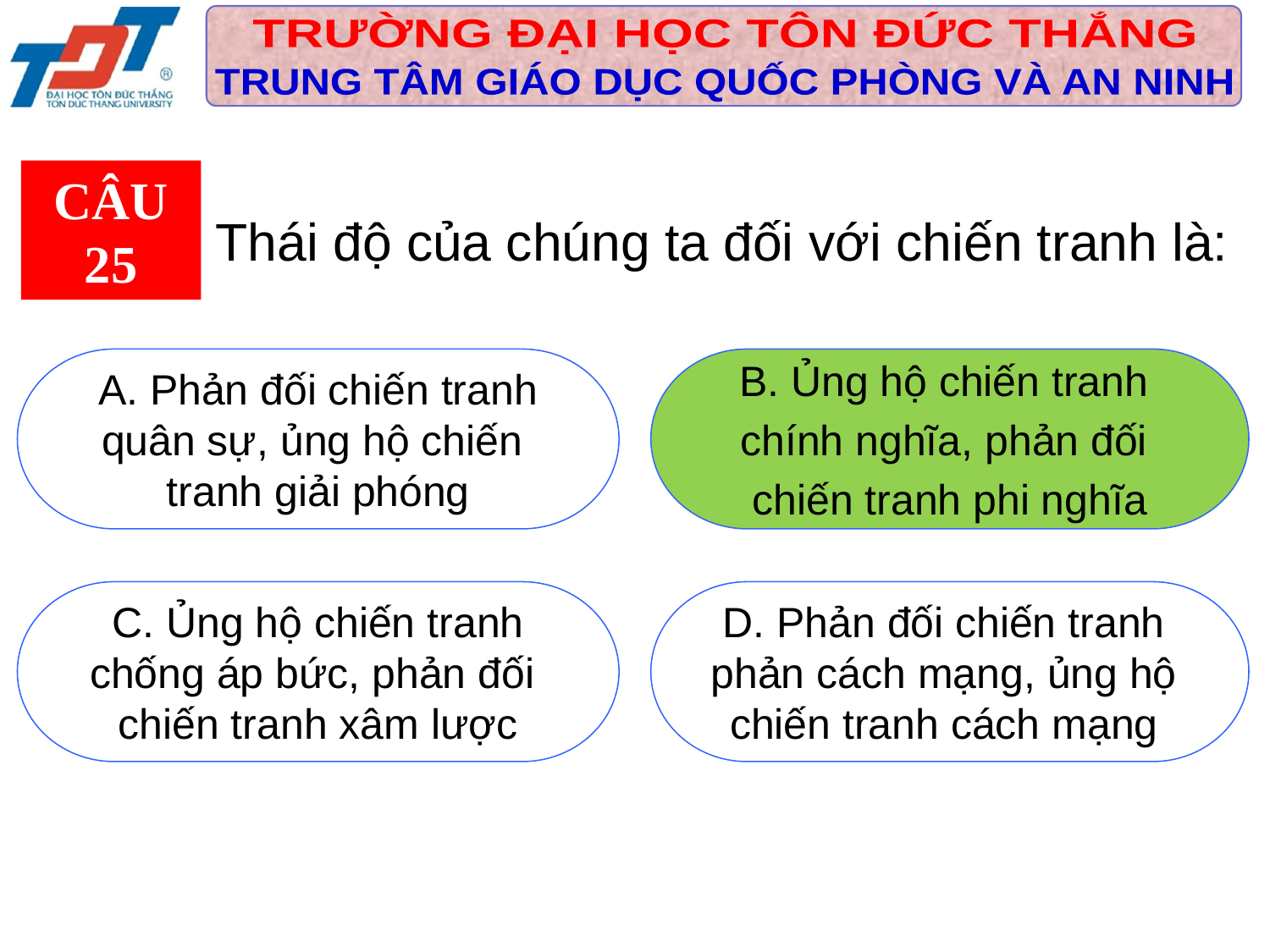

CÂU 25
Thái độ của chúng ta đối với chiến tranh là:
 A. Phản đối chiến tranh
quân sự, ủng hộ chiến
tranh giải phóng
B. Ủng hộ chiến tranh
chính nghĩa, phản đối
chiến tranh phi nghĩa
 C. Ủng hộ chiến tranh
chống áp bức, phản đối
chiến tranh xâm lược
D. Phản đối chiến tranh
phản cách mạng, ủng hộ
chiến tranh cách mạng